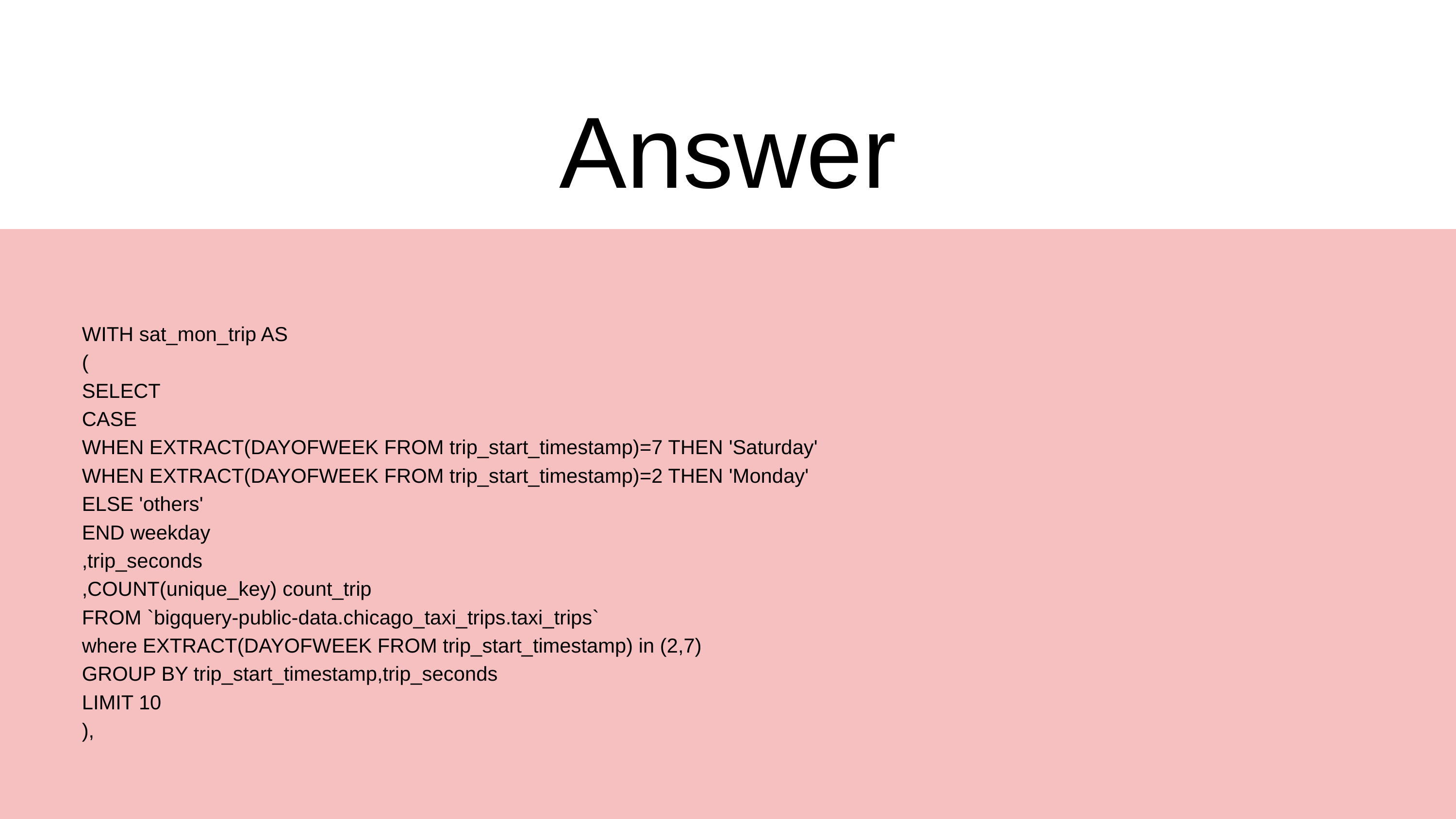

Answer

WITH sat_mon_trip AS
(
SELECT
CASE
WHEN EXTRACT(DAYOFWEEK FROM trip_start_timestamp)=7 THEN 'Saturday'
WHEN EXTRACT(DAYOFWEEK FROM trip_start_timestamp)=2 THEN 'Monday'
ELSE 'others'
END weekday
,trip_seconds
,COUNT(unique_key) count_trip
FROM `bigquery-public-data.chicago_taxi_trips.taxi_trips`
where EXTRACT(DAYOFWEEK FROM trip_start_timestamp) in (2,7)
GROUP BY trip_start_timestamp,trip_seconds
LIMIT 10
),